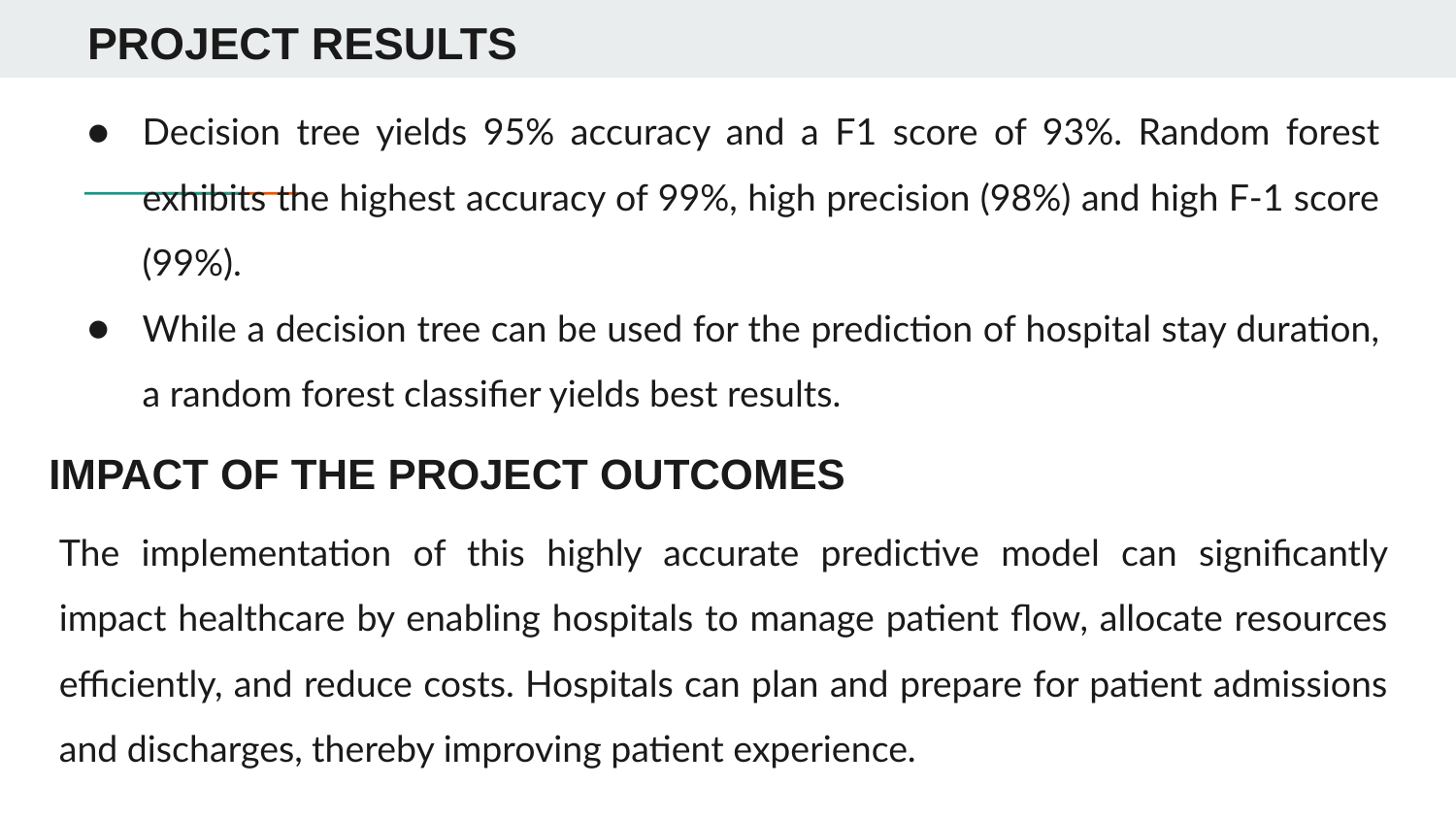

# PROJECT RESULTS
Decision tree yields 95% accuracy and a F1 score of 93%. Random forest exhibits the highest accuracy of 99%, high precision (98%) and high F-1 score (99%).
While a decision tree can be used for the prediction of hospital stay duration, a random forest classifier yields best results.

IMPACT OF THE PROJECT OUTCOMES
The implementation of this highly accurate predictive model can significantly impact healthcare by enabling hospitals to manage patient flow, allocate resources efficiently, and reduce costs. Hospitals can plan and prepare for patient admissions and discharges, thereby improving patient experience.